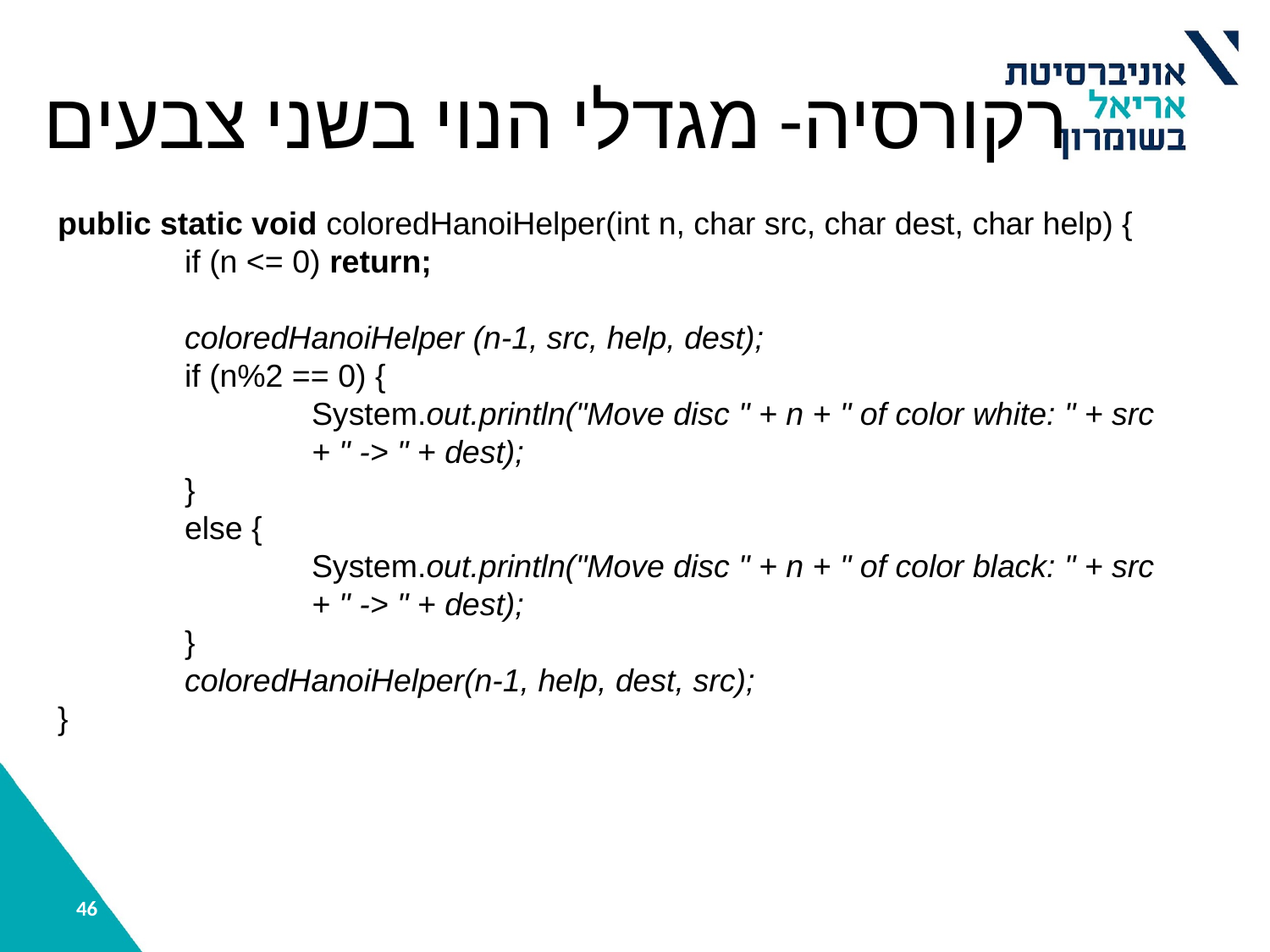

# רקורסיה- מגדלי הנוי בשני צבעים
public static void coloredHanoiHelper(int n, char src, char dest, char help) {
	if (n <= 0) return;

	coloredHanoiHelper (n-1, src, help, dest);
	if (n%2 == 0) {
		System.out.println("Move disc " + n + " of color white: " + src 			+ " -> " + dest);
	}
	else {
		System.out.println("Move disc " + n + " of color black: " + src 			+ " -> " + dest);
	}
	coloredHanoiHelper(n-1, help, dest, src);
}
46